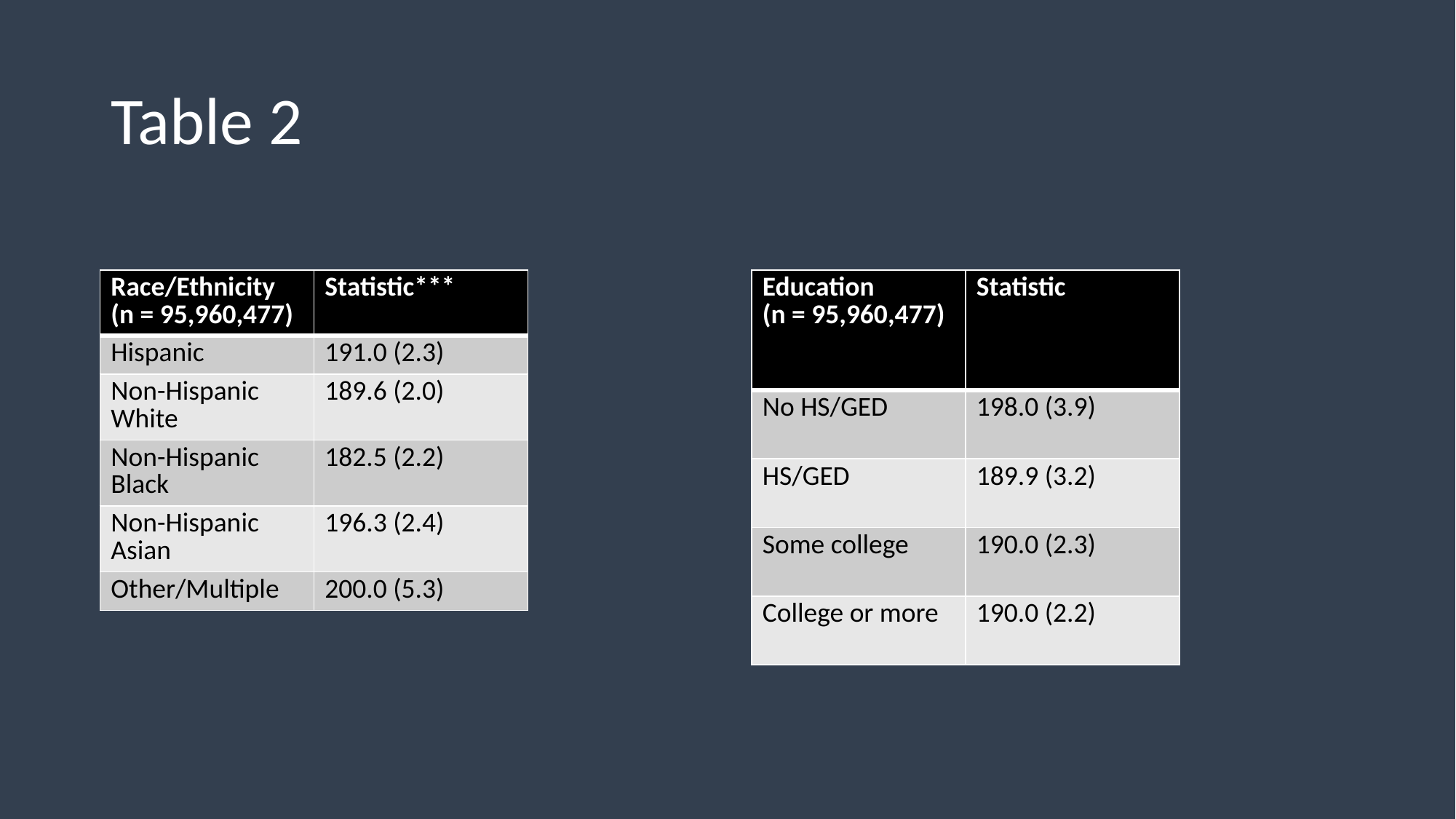

# Table 2
| Race/Ethnicity (n = 95,960,477) | Statistic\*\*\* |
| --- | --- |
| Hispanic | 191.0 (2.3) |
| Non-Hispanic White | 189.6 (2.0) |
| Non-Hispanic Black | 182.5 (2.2) |
| Non-Hispanic Asian | 196.3 (2.4) |
| Other/Multiple | 200.0 (5.3) |
| Education (n = 95,960,477) | Statistic |
| --- | --- |
| No HS/GED | 198.0 (3.9) |
| HS/GED | 189.9 (3.2) |
| Some college | 190.0 (2.3) |
| College or more | 190.0 (2.2) |